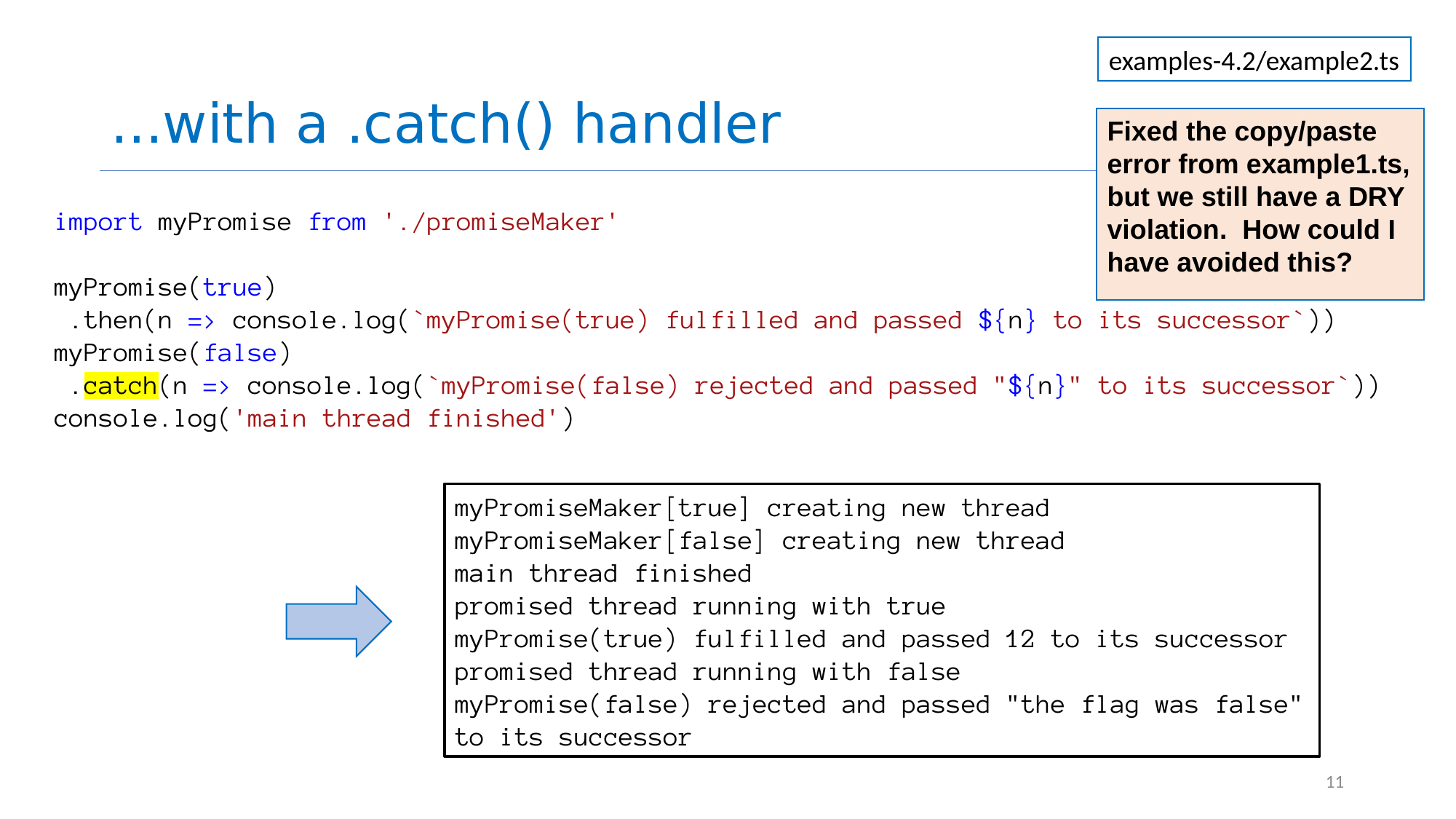

# ...with a .catch() handler
examples-4.2/example2.ts
Fixed the copy/paste error from example1.ts, but we still have a DRY violation.  How could I have avoided this?
import myPromise from './promiseMaker'
myPromise(true)
 .then(n => console.log(`myPromise(true) fulfilled and passed ${n} to its successor`))
myPromise(false)
 .catch(n => console.log(`myPromise(false) rejected and passed "${n}" to its successor`))
console.log('main thread finished')
myPromiseMaker[true] creating new thread
myPromiseMaker[false] creating new thread
main thread finished
promised thread running with true
myPromise(true) fulfilled and passed 12 to its successor
promised thread running with false
myPromise(false) rejected and passed "the flag was false" to its successor

11